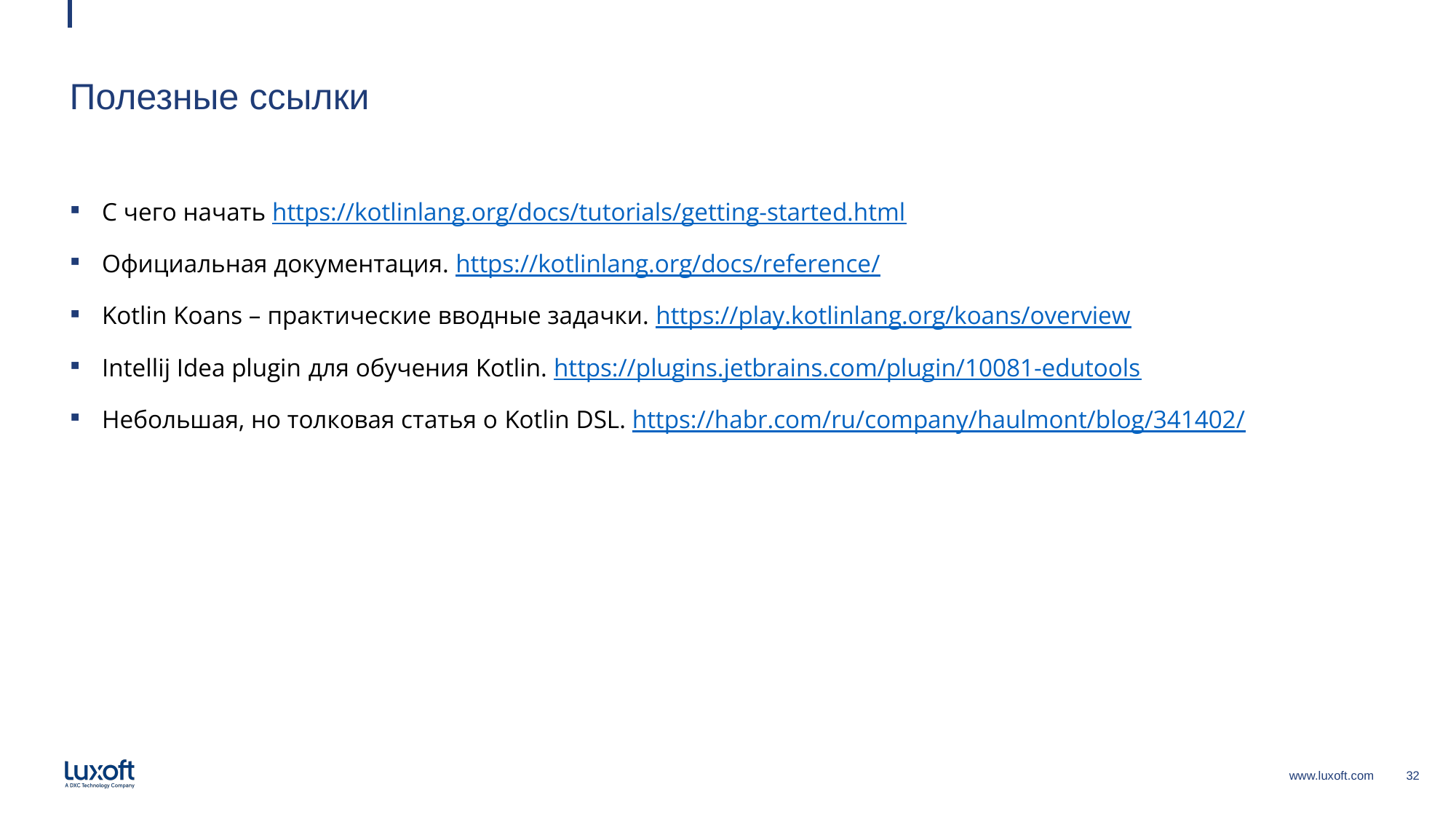

# Полезные ссылки

С чего начать https://kotlinlang.org/docs/tutorials/getting-started.html
Официальная документация. https://kotlinlang.org/docs/reference/
Kotlin Koans – практические вводные задачки. https://play.kotlinlang.org/koans/overview
Intellij Idea plugin для обучения Kotlin. https://plugins.jetbrains.com/plugin/10081-edutools
Небольшая, но толковая статья о Kotlin DSL. https://habr.com/ru/company/haulmont/blog/341402/